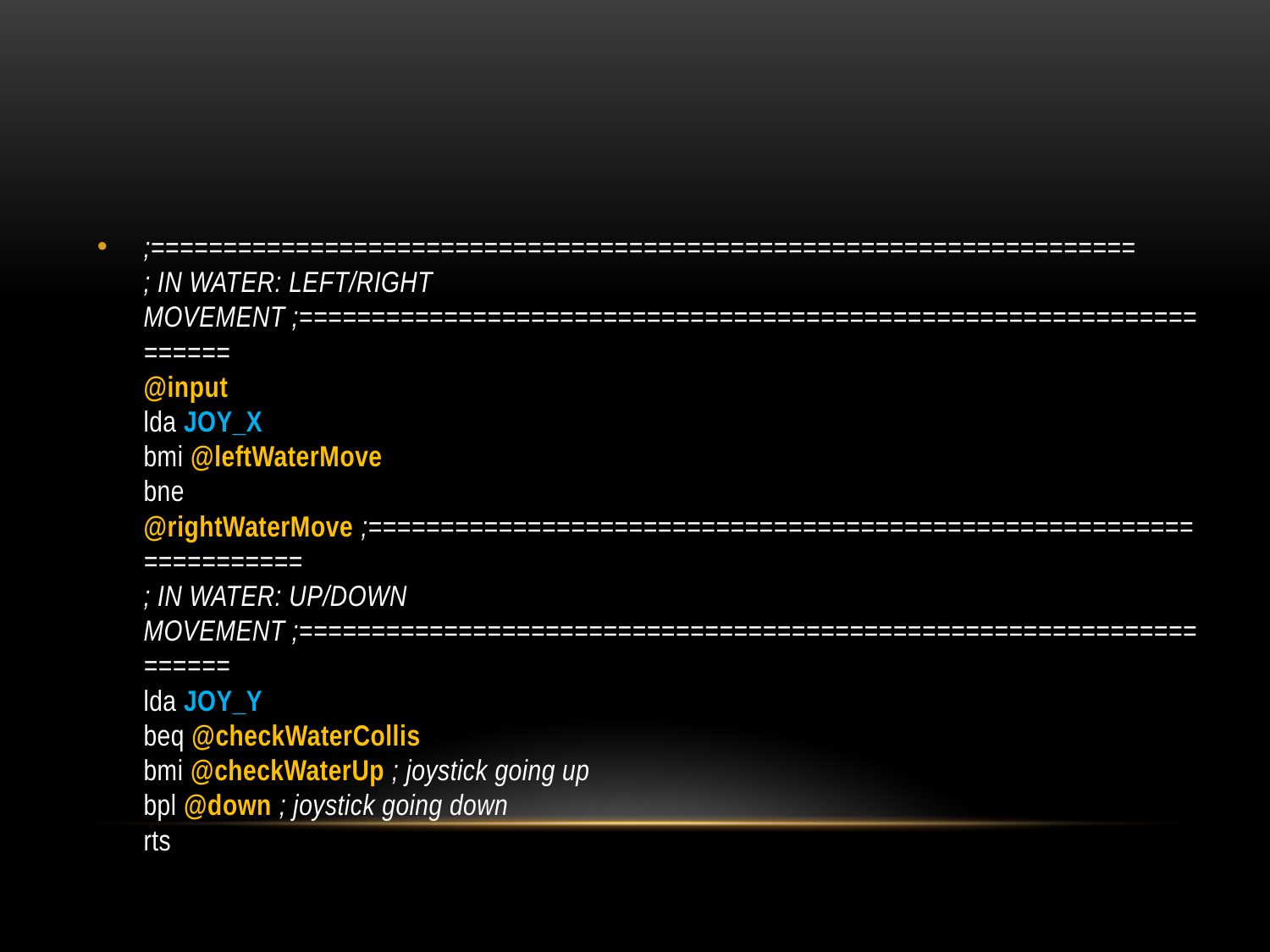

#
;====================================================================
; IN WATER: LEFT/RIGHT MOVEMENT ;====================================================================
@input
lda JOY_X
bmi @leftWaterMove
bne @rightWaterMove ;====================================================================
; IN WATER: UP/DOWN MOVEMENT ;====================================================================
lda JOY_Y
beq @checkWaterCollis
bmi @checkWaterUp ; joystick going up
bpl @down ; joystick going down
rts